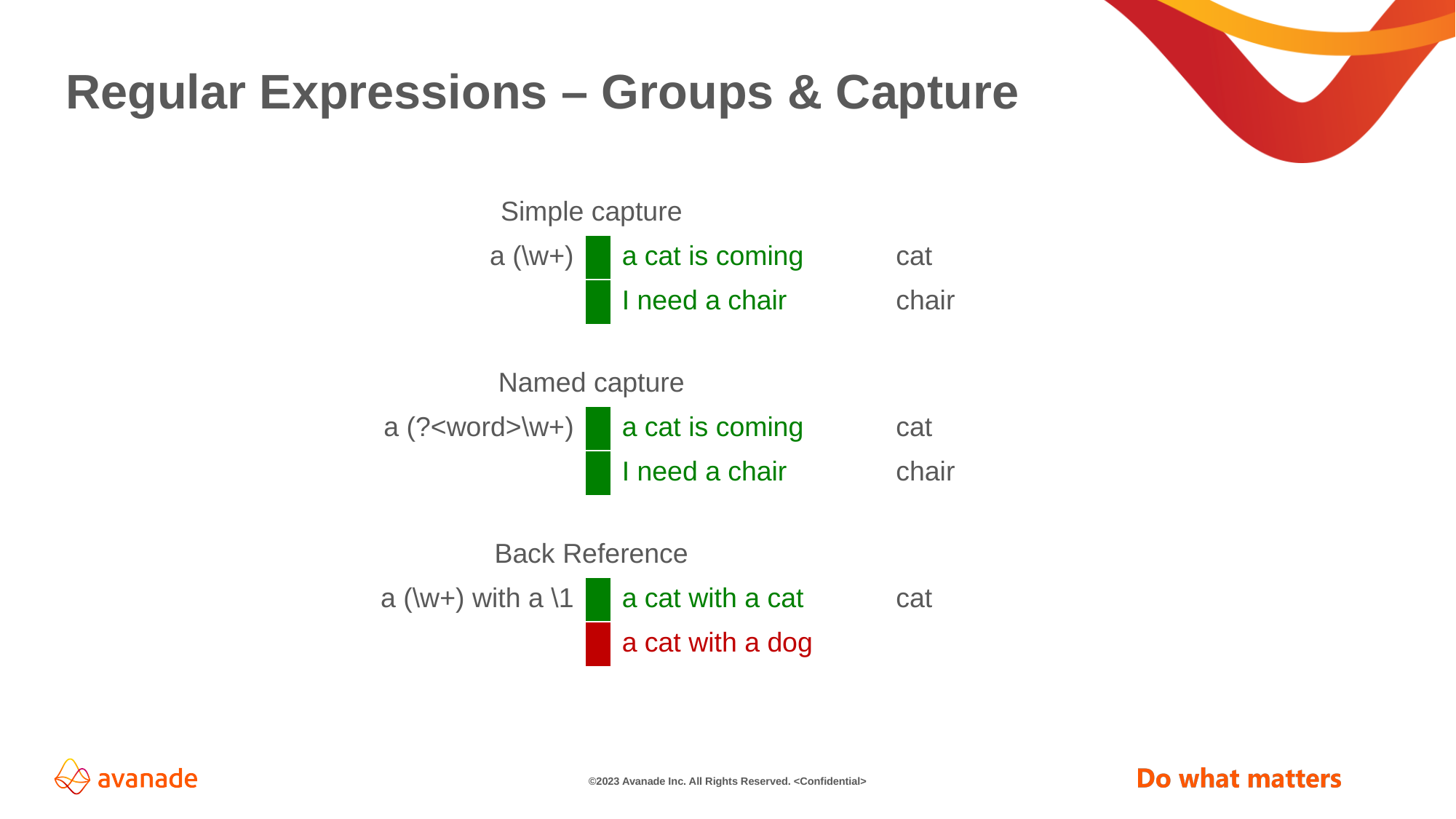

# Regular Expressions – Groups & Capture
| Simple capture |  |  |  |
| --- | --- | --- | --- |
| a (\w+) |  | a cat is coming | cat |
|  |  | I need a chair | chair |
| Named capture |  |  |  |
| --- | --- | --- | --- |
| a (?<word>\w+) |  | a cat is coming | cat |
|  |  | I need a chair | chair |
| Back Reference |  |  |  |
| --- | --- | --- | --- |
| a (\w+) with a \1 |  | a cat with a cat | cat |
|  |  | a cat with a dog |  |